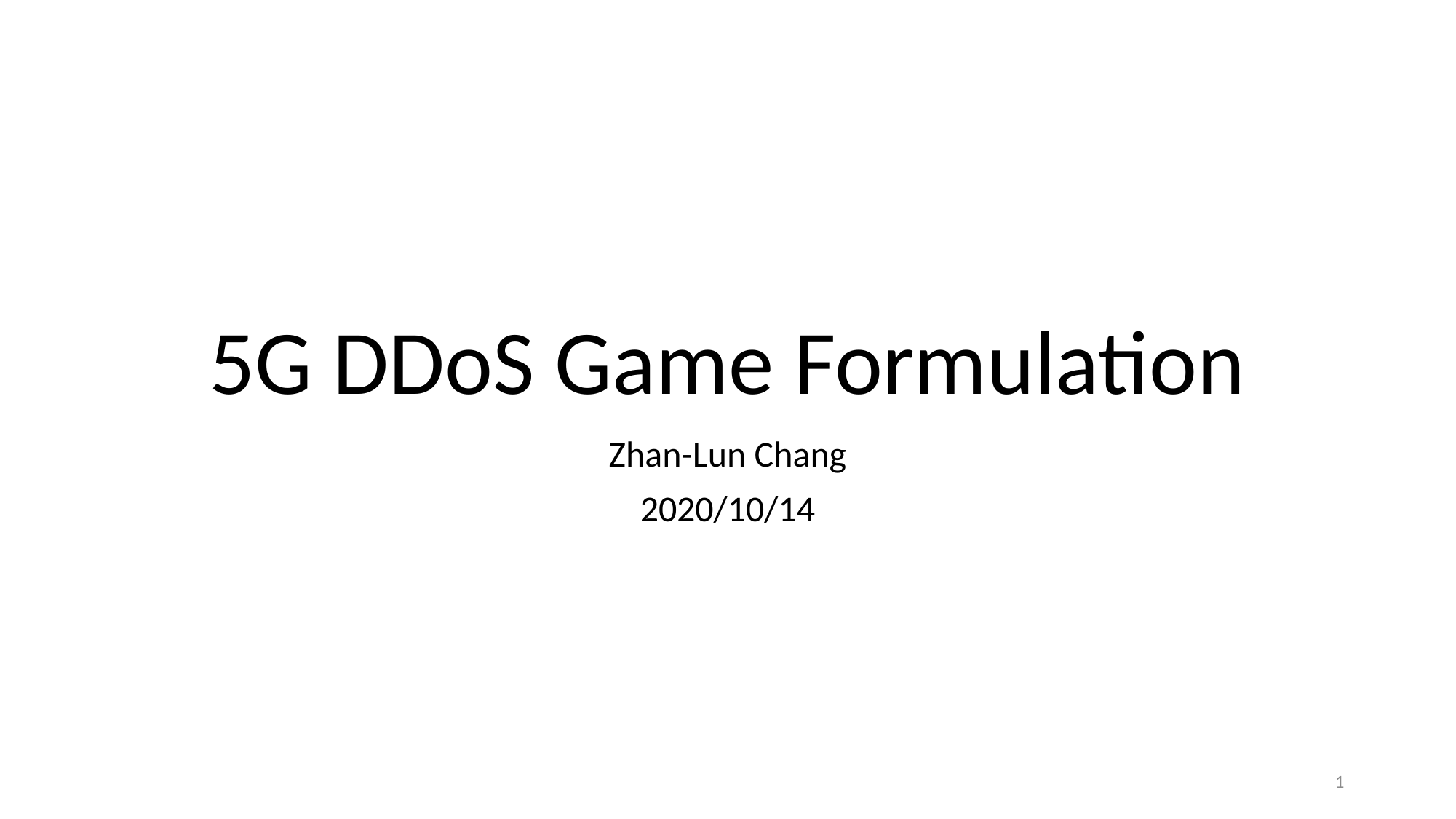

# 5G DDoS Game Formulation
Zhan-Lun Chang
2020/10/14
1